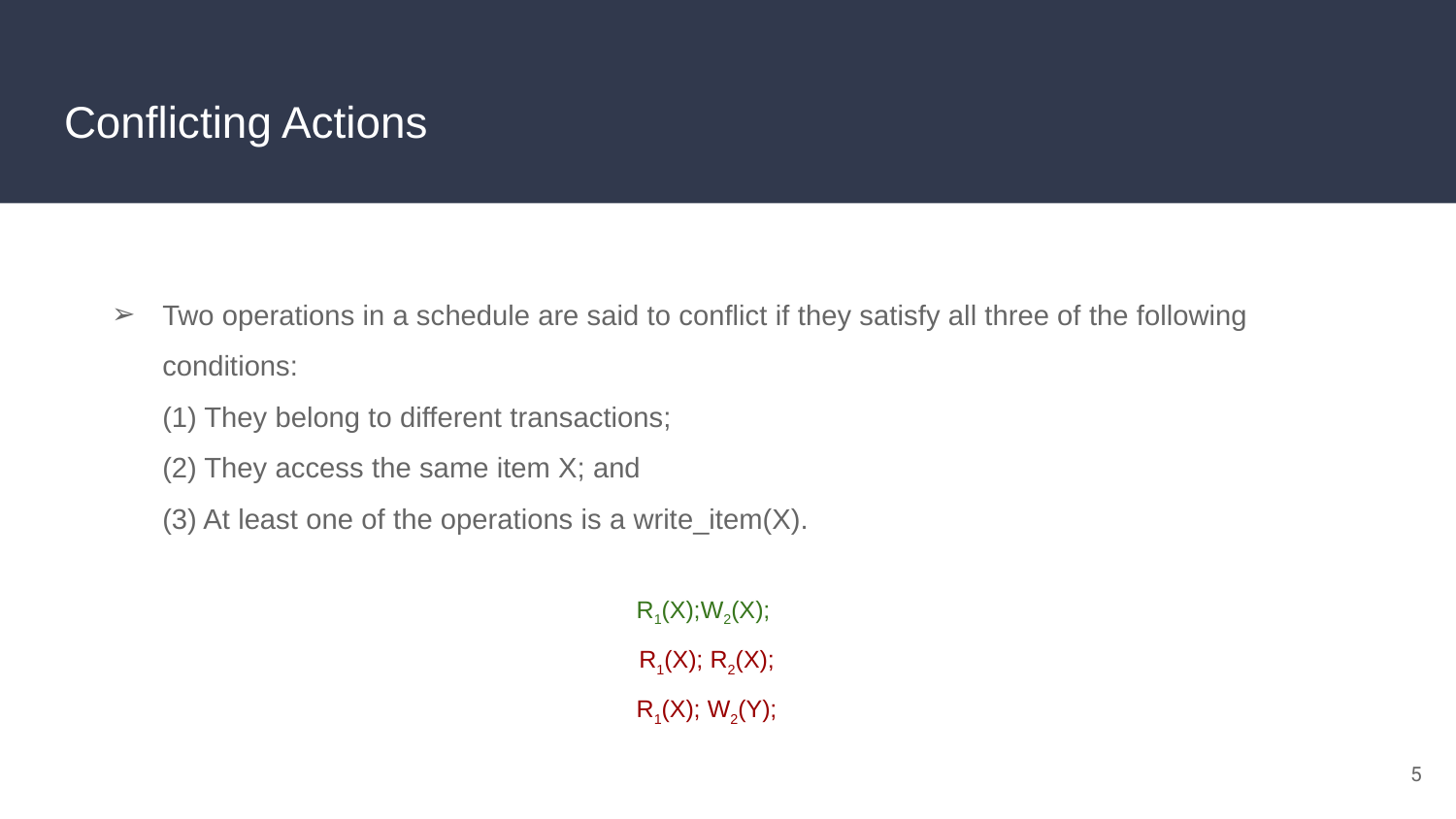

# Conflicting Actions
Two operations in a schedule are said to conflict if they satisfy all three of the following conditions:
(1) They belong to different transactions;
(2) They access the same item X; and
(3) At least one of the operations is a write_item(X).

R1(X);W2(X);
R1(X); R2(X);
R1(X); W2(Y);

5